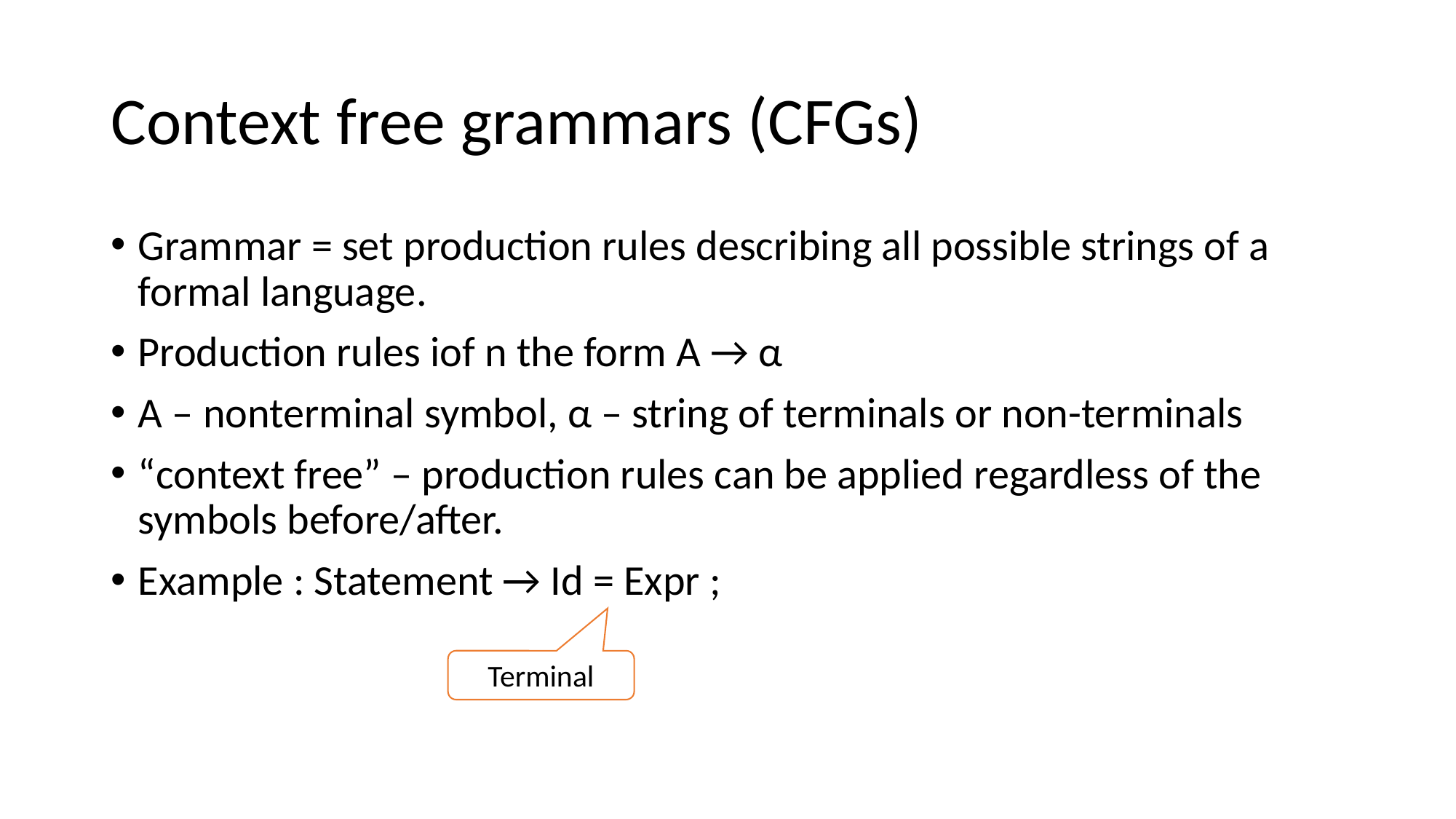

# Context free grammars (CFGs)
Grammar = set production rules describing all possible strings of a formal language.
Production rules iof n the form A → α
A – nonterminal symbol, α – string of terminals or non-terminals
“context free” – production rules can be applied regardless of the symbols before/after.
Example : Statement → Id = Expr ;
Terminal